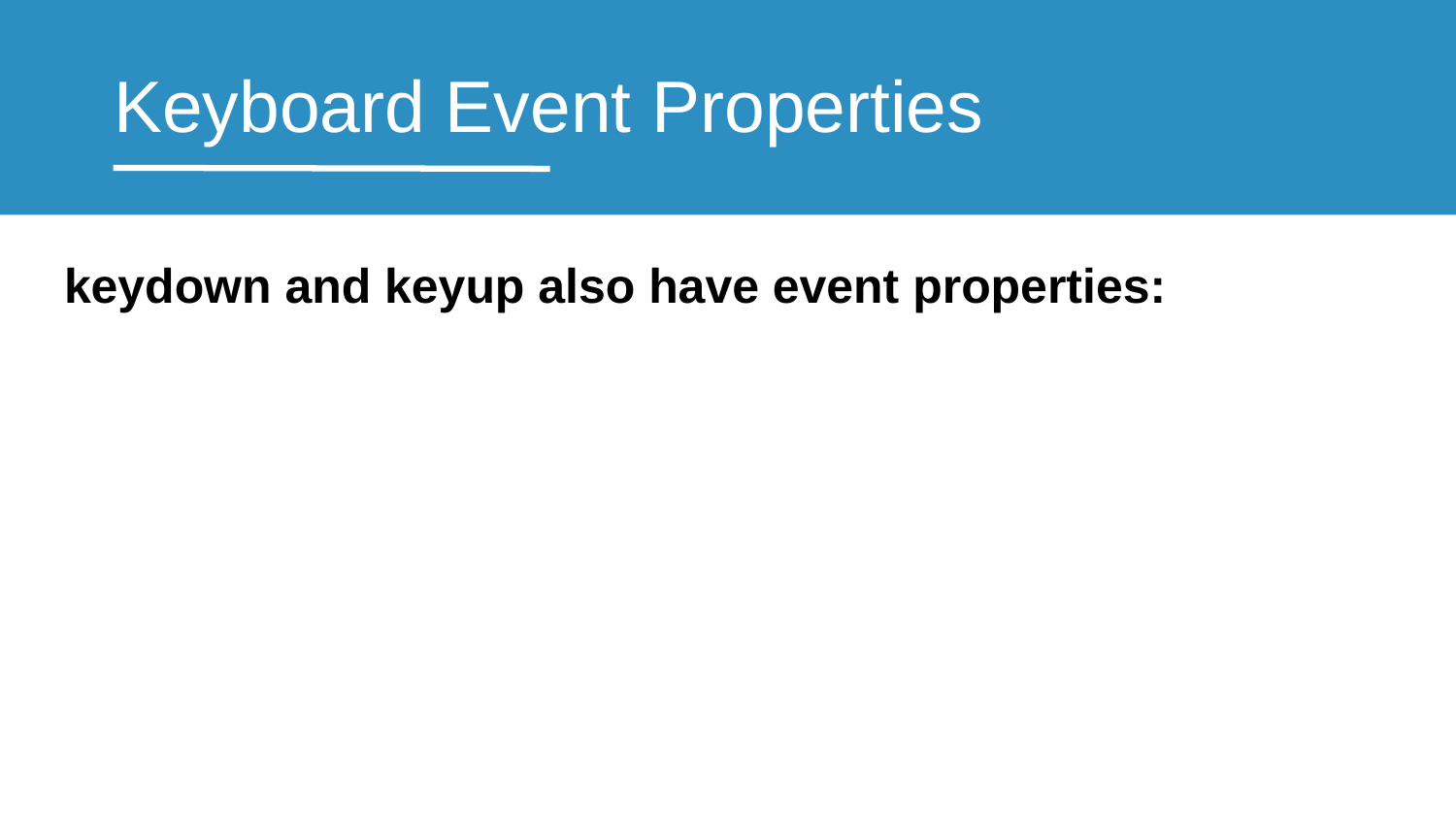

# Keyboard Event Properties
keydown and keyup also have event properties: